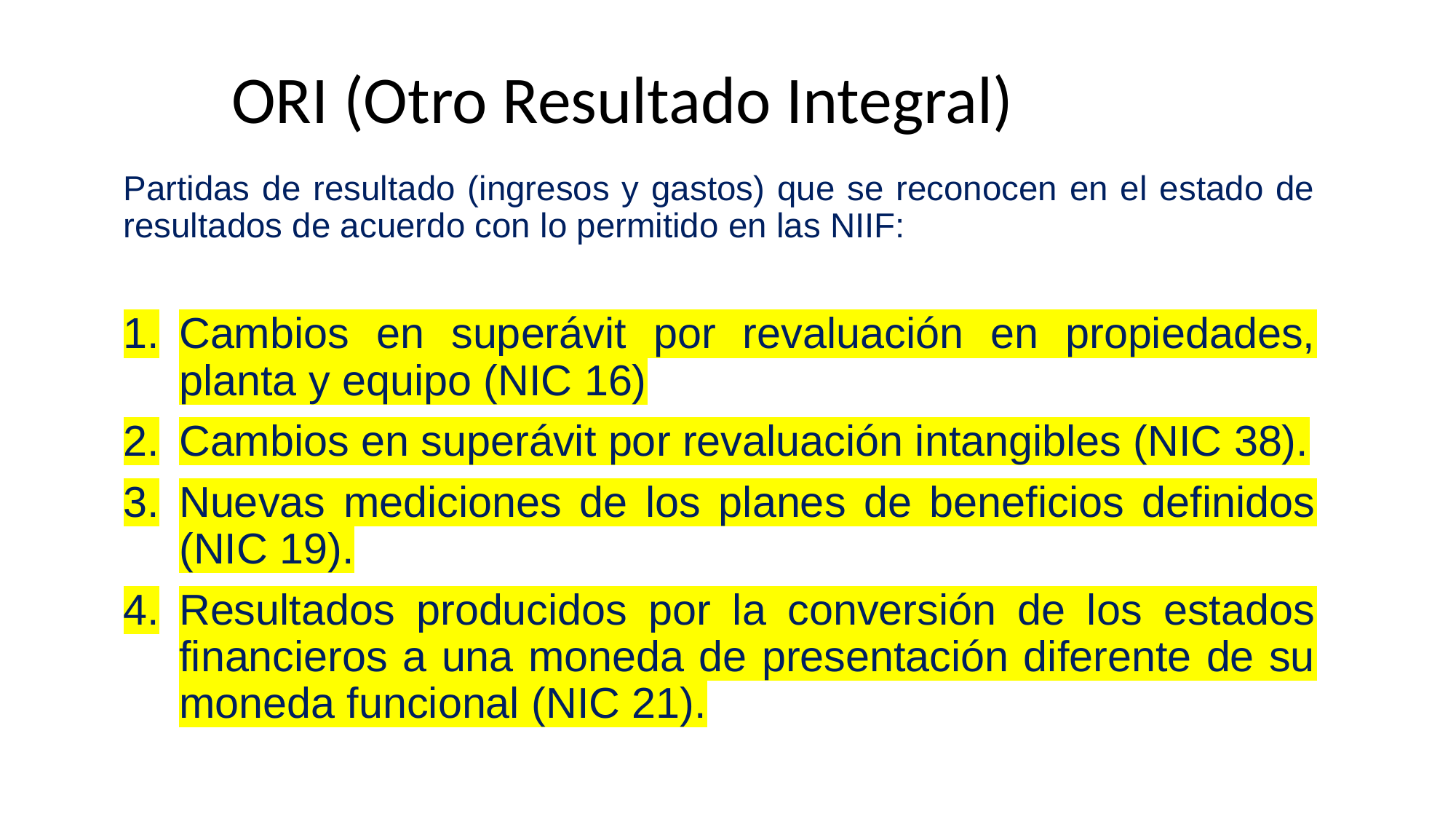

# ORI (Otro Resultado Integral)
Partidas de resultado (ingresos y gastos) que se reconocen en el estado de resultados de acuerdo con lo permitido en las NIIF:

Cambios en superávit por revaluación en propiedades, planta y equipo (NIC 16)
Cambios en superávit por revaluación intangibles (NIC 38).
Nuevas mediciones de los planes de beneficios definidos (NIC 19).
Resultados producidos por la conversión de los estados financieros a una moneda de presentación diferente de su moneda funcional (NIC 21).